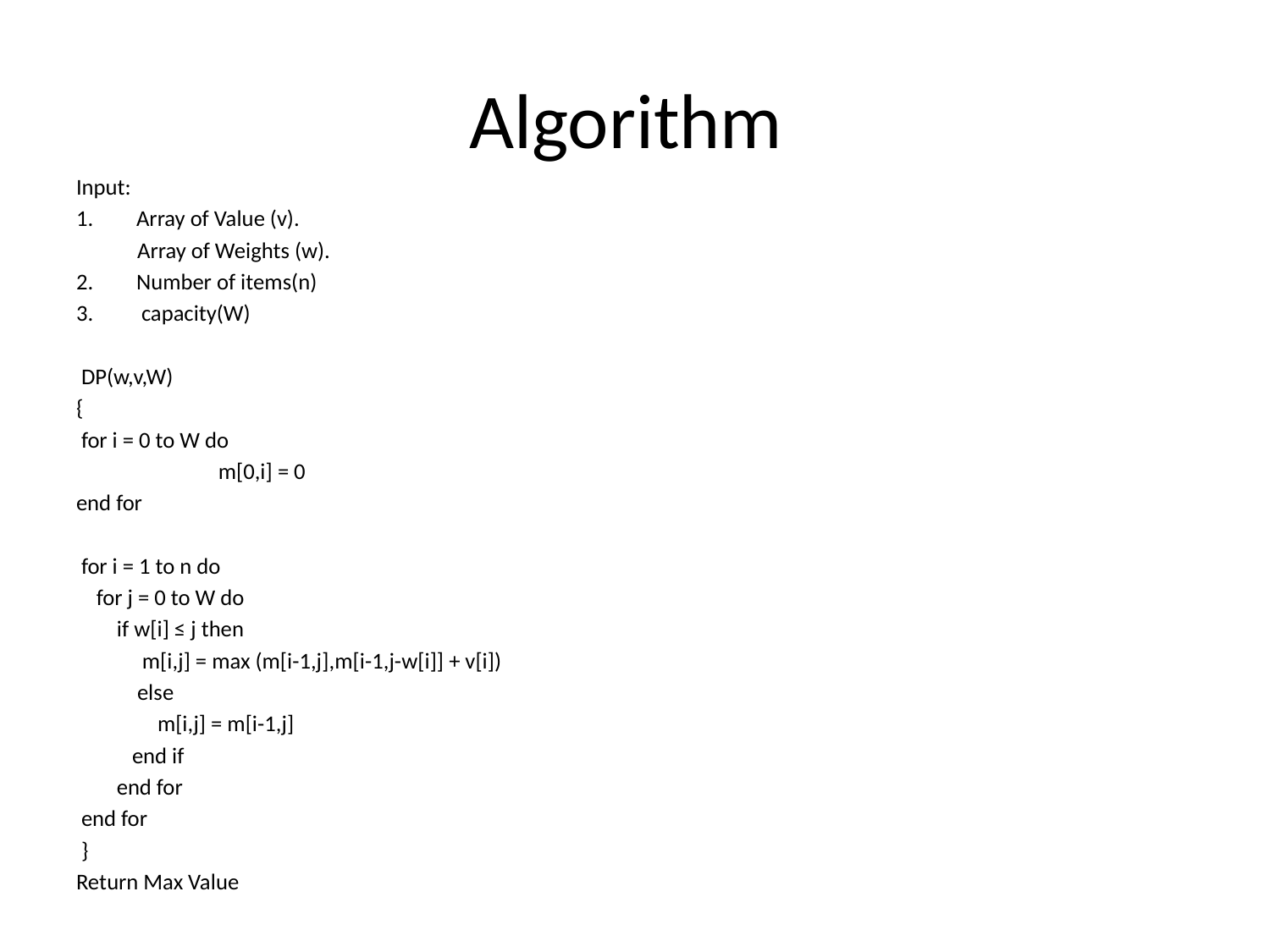

# Algorithm
Input:
Array of Value (v).
            Array of Weights (w).
Number of items(n)
 capacity(W)

 DP(w,v,W)
{
 for i = 0 to W do
                            m[0,i] = 0
end for

 for i = 1 to n do
    for j = 0 to W do
        if w[i] ≤ j then
             m[i,j] = max (m[i-1,j],m[i-1,j-w[i]] + v[i])
            else
                m[i,j] = m[i-1,j]
           end if
        end for
 end for
 }
Return Max Value